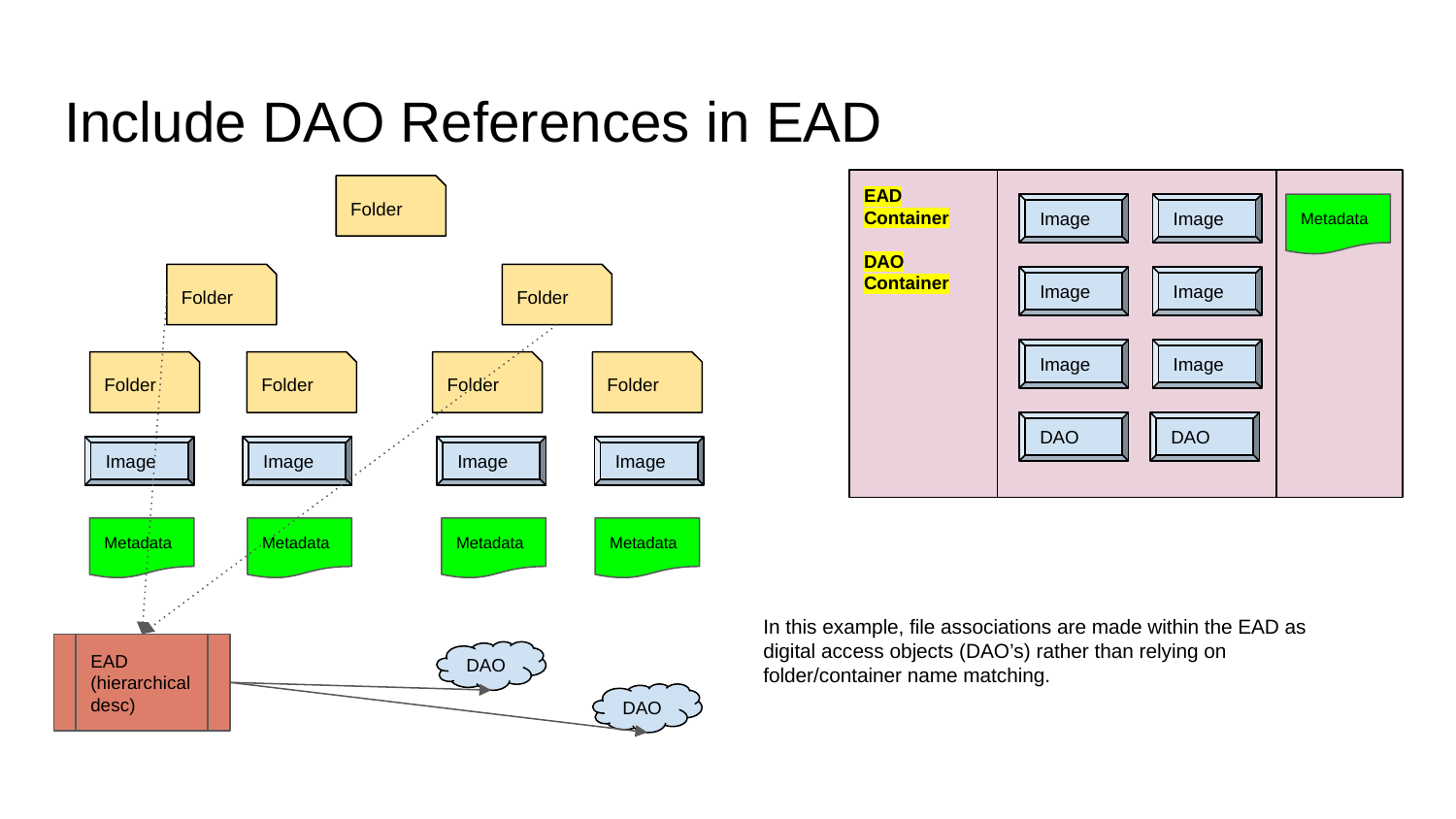

# Include DAO References in EAD
EAD Container

DAO Container

Folder
Image
Image
Metadata
Folder
Folder
Image
Image
Image
Image
Folder
Folder
Folder
Folder
DAO
DAO
Image
Image
Image
Image
Metadata
Metadata
Metadata
Metadata
In this example, file associations are made within the EAD as digital access objects (DAO’s) rather than relying on folder/container name matching.
EAD
(hierarchical desc)
DAO
DAO